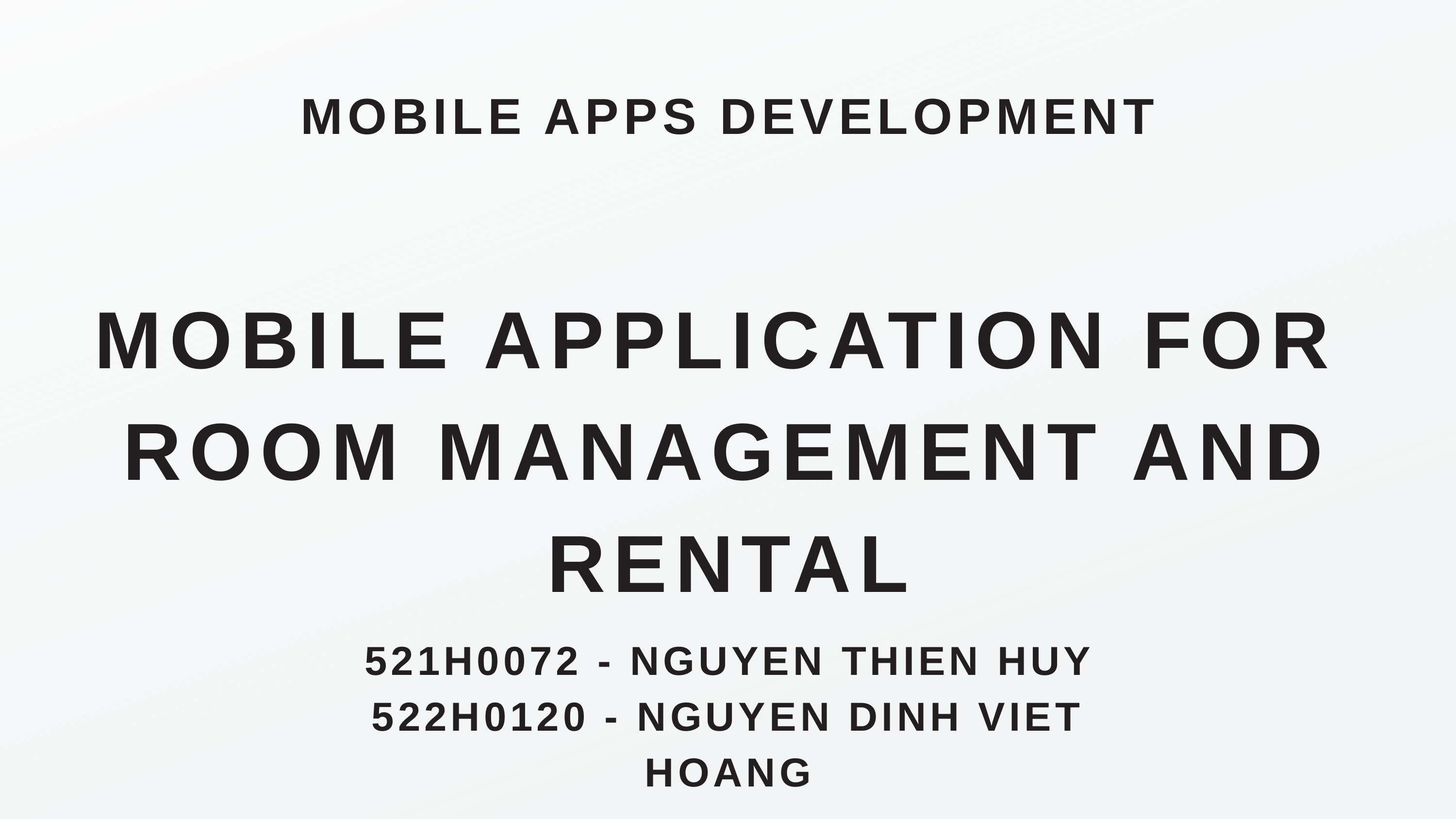

MOBILE APPS DEVELOPMENT
MOBILE APPLICATION FOR
ROOM MANAGEMENT AND RENTAL
521H0072 - NGUYEN THIEN HUY
522H0120 - NGUYEN DINH VIET HOANG